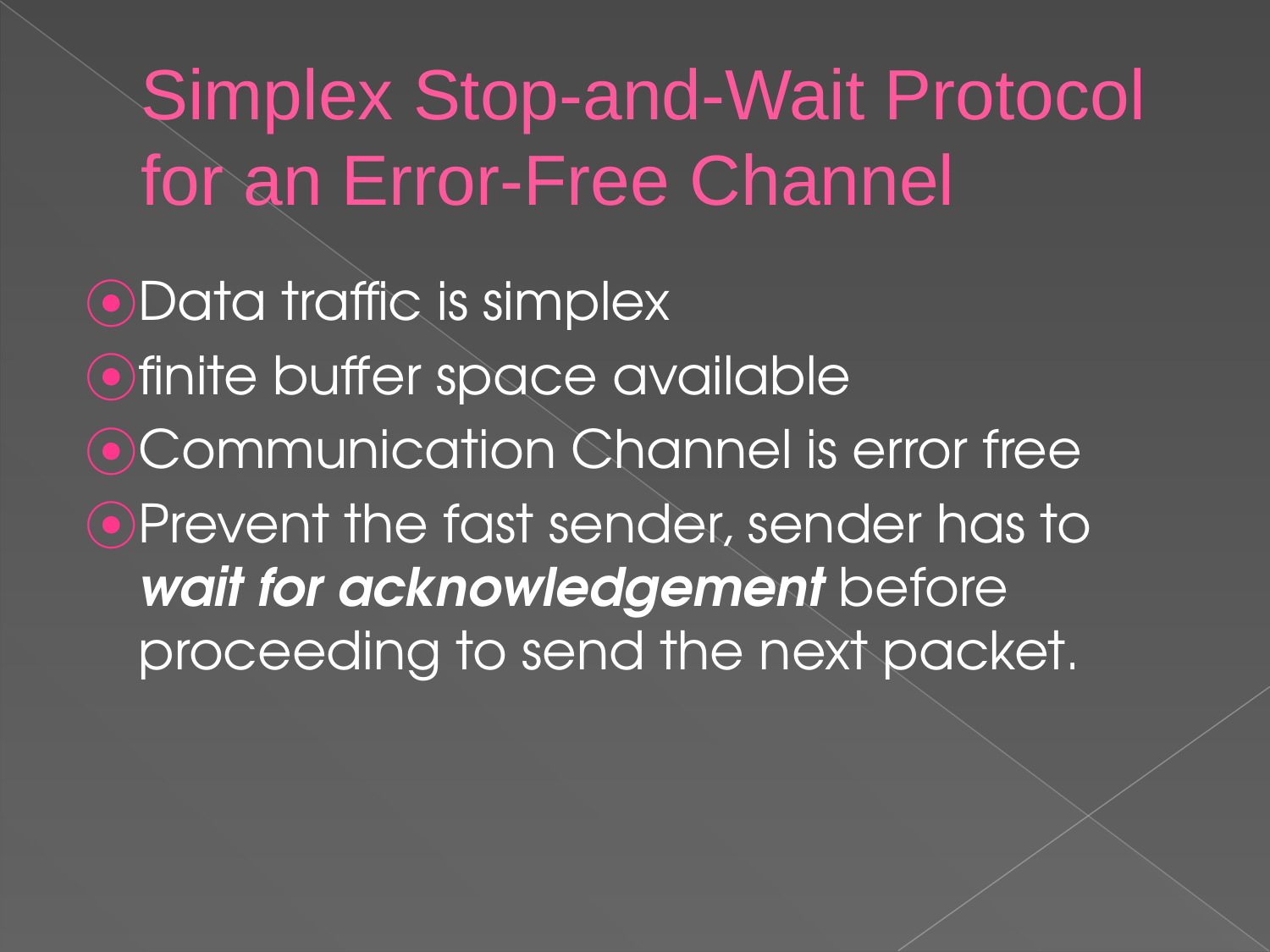

# Simplex Stop-and-Wait Protocol for an Error-Free Channel
Data traffic is simplex
finite buffer space available
Communication Channel is error free
Prevent the fast sender, sender has to wait for acknowledgement before proceeding to send the next packet.